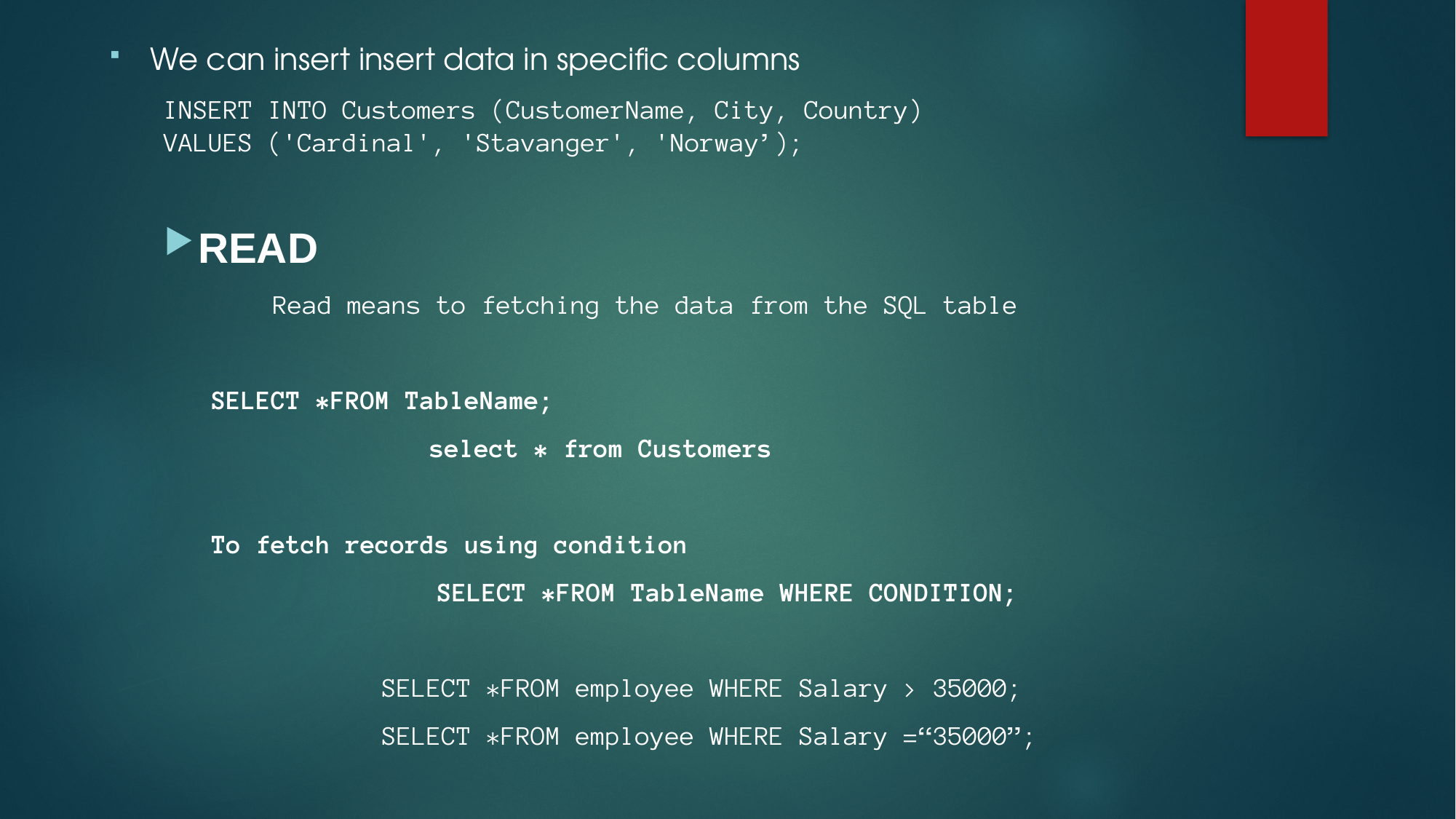

We can insert insert data in specific columns
INSERT INTO Customers (CustomerName, City, Country)
VALUES ('Cardinal', 'Stavanger', 'Norway’);

READ
	Read means to fetching the data from the SQL table

SELECT *FROM TableName;
		select * from Customers

To fetch records using condition
		 SELECT *FROM TableName WHERE CONDITION;

		SELECT *FROM employee WHERE Salary > 35000;
		SELECT *FROM employee WHERE Salary =“35000”;

#